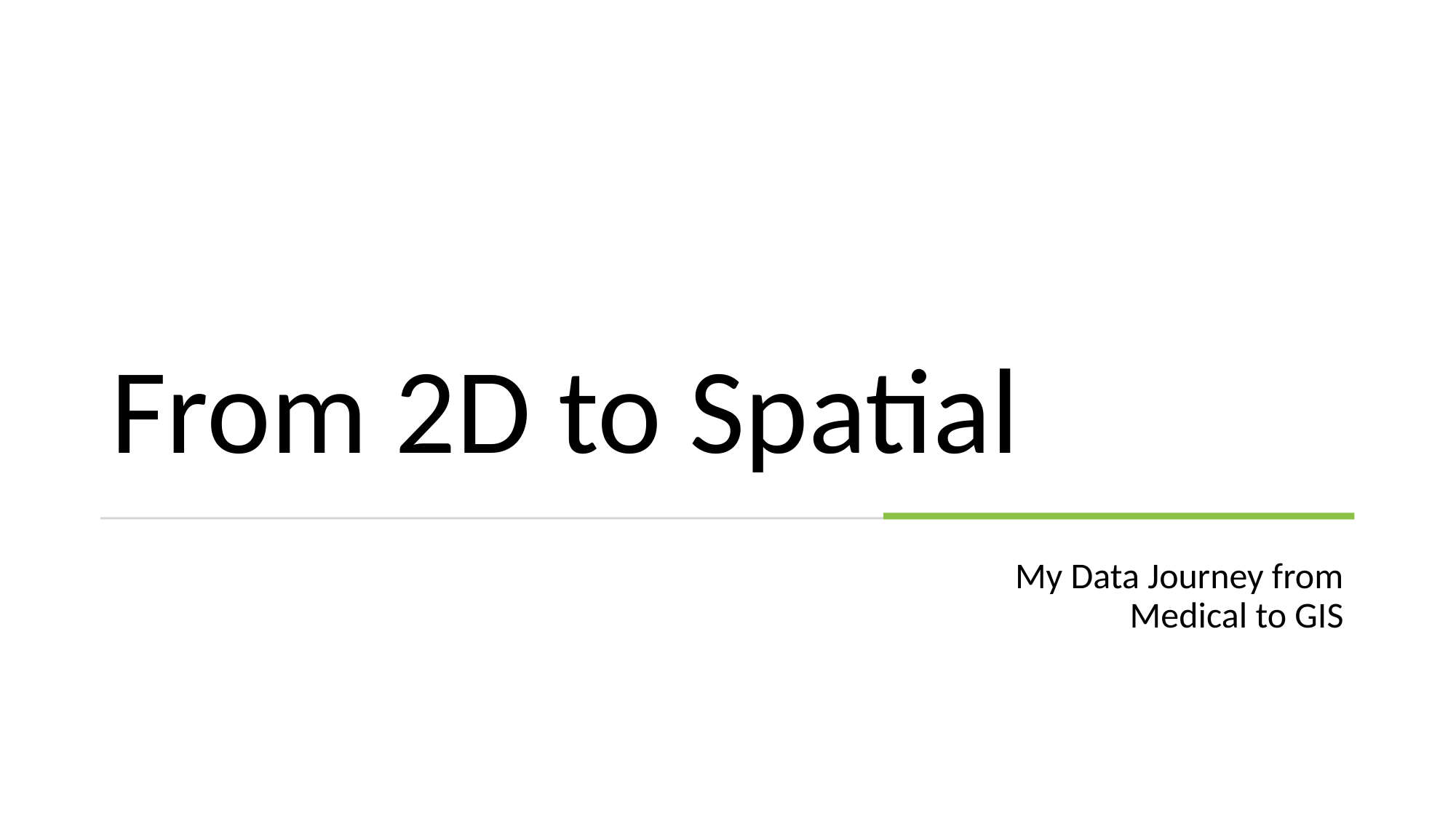

# From 2D to Spatial

My Data Journey from Medical to GIS